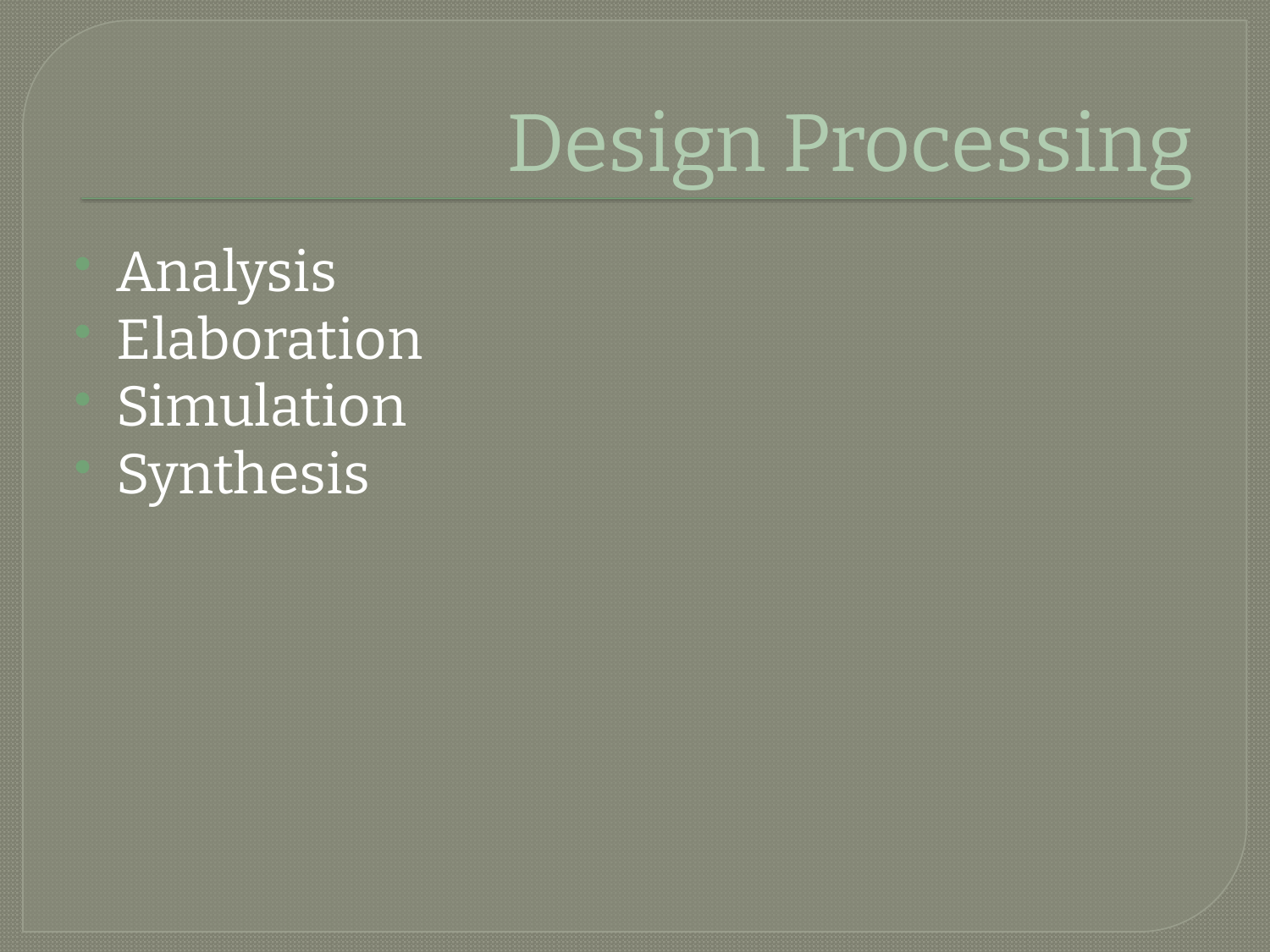

# Design Processing
Analysis
Elaboration
Simulation
Synthesis